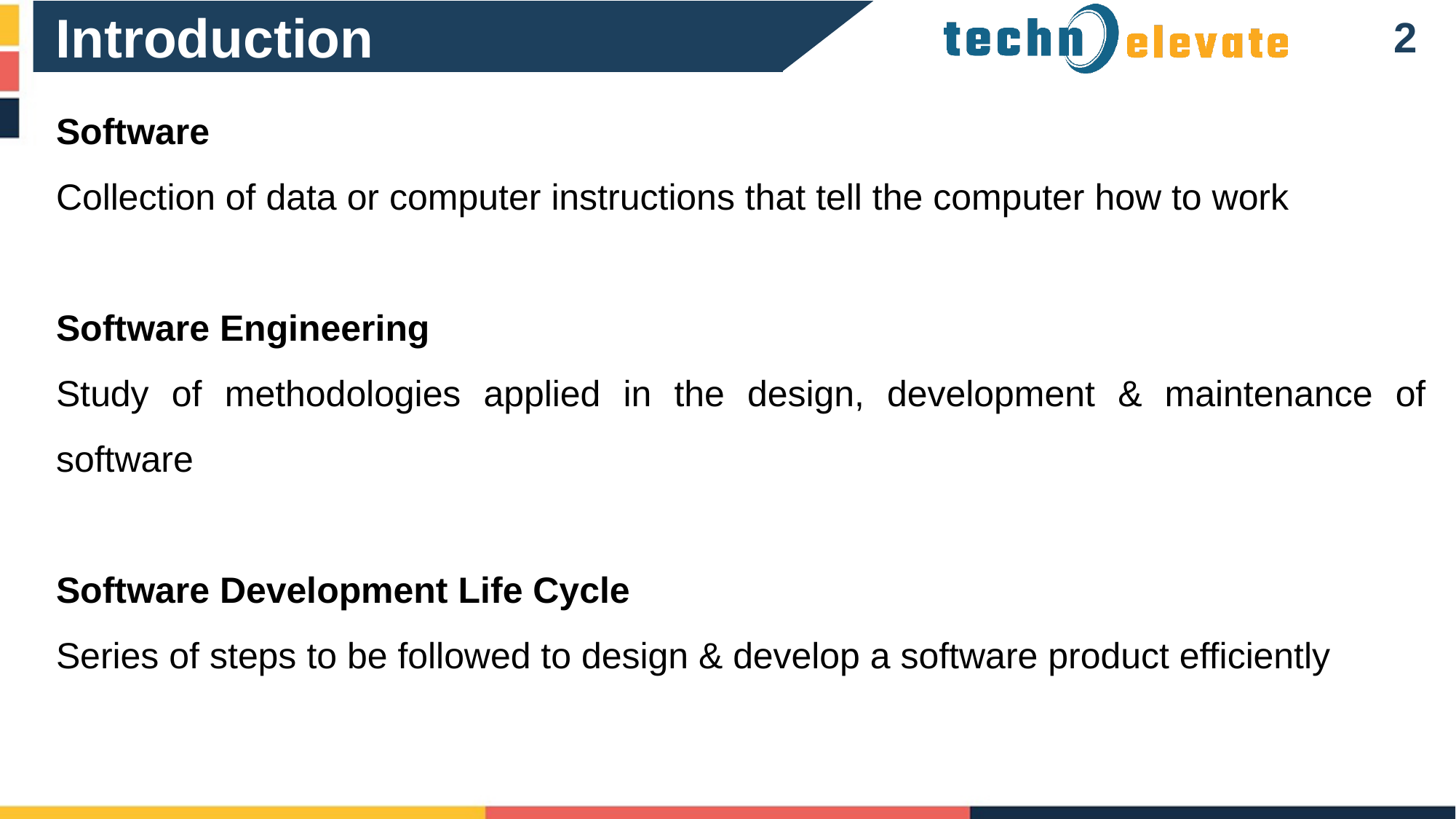

Introduction
2
Software
Collection of data or computer instructions that tell the computer how to work

Software Engineering
Study of methodologies applied in the design, development & maintenance of software

Software Development Life Cycle
Series of steps to be followed to design & develop a software product efficiently